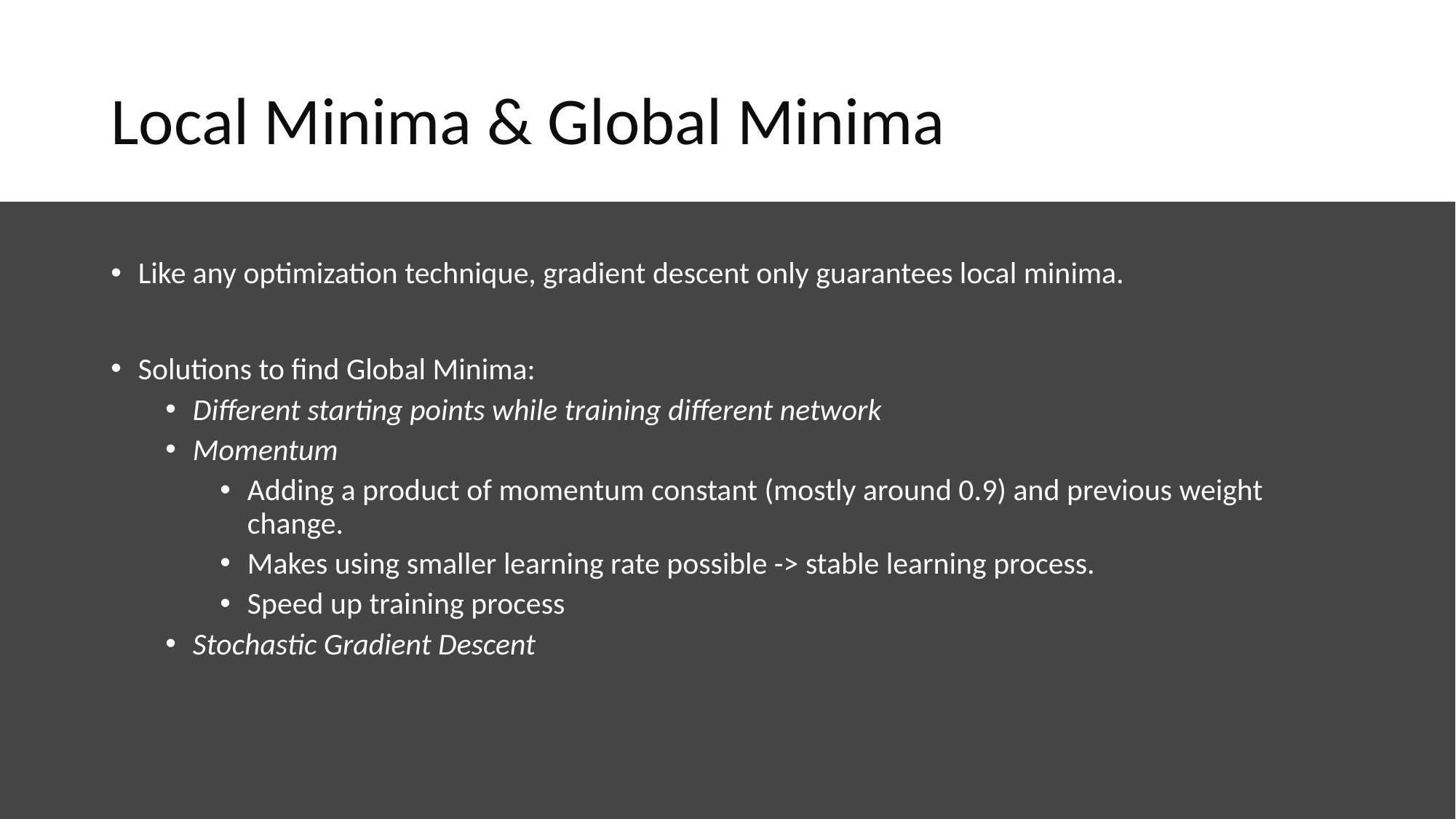

# Local Minima & Global Minima

Like any optimization technique, gradient descent only guarantees local minima.

Solutions to find Global Minima:
Different starting points while training different network
Momentum
Adding a product of momentum constant (mostly around 0.9) and previous weight change.
Makes using smaller learning rate possible -> stable learning process.
Speed up training process
Stochastic Gradient Descent